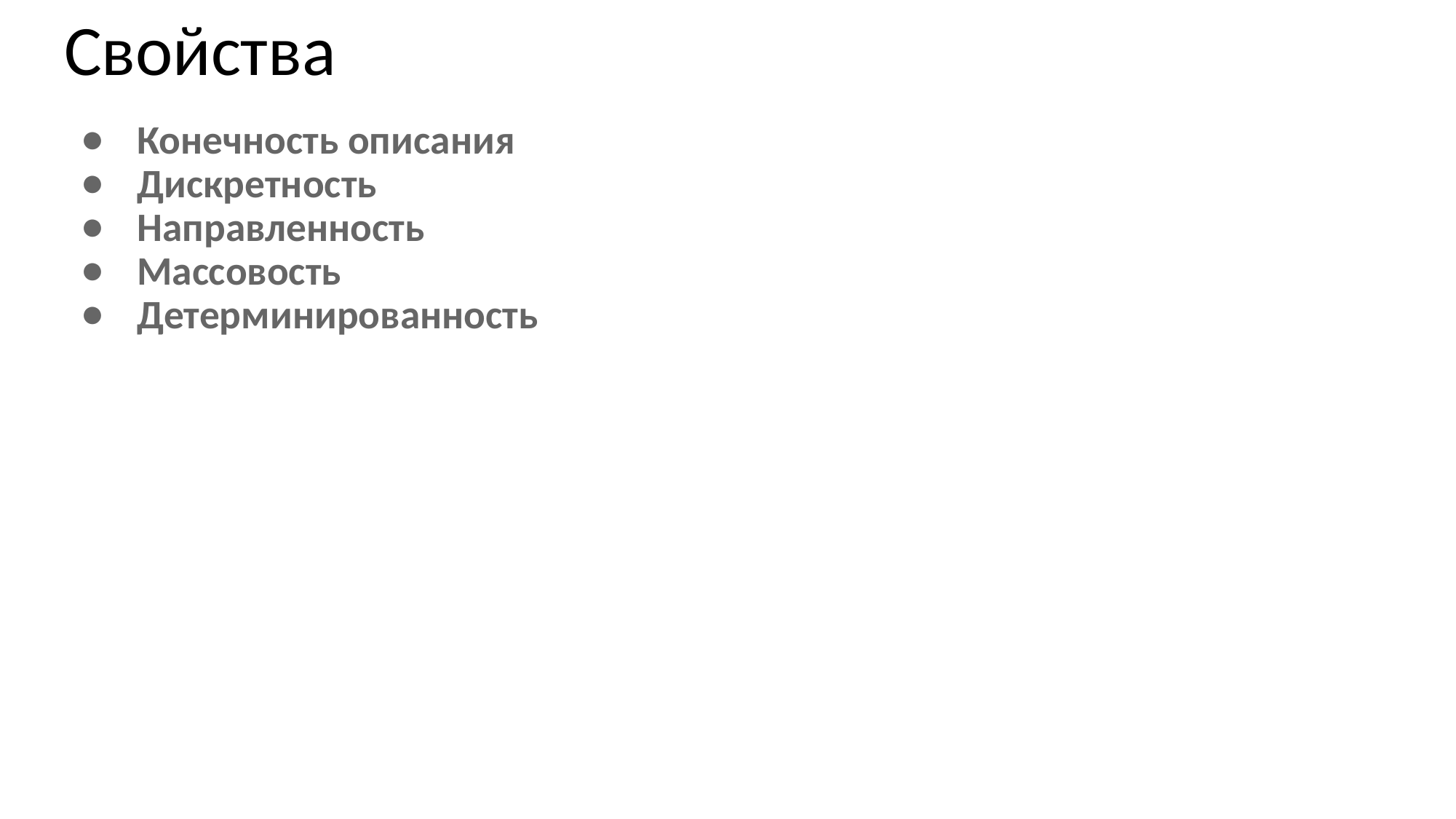

# Свойства
Конечность описания
Дискретность
Направленность
Массовость
Детерминированность